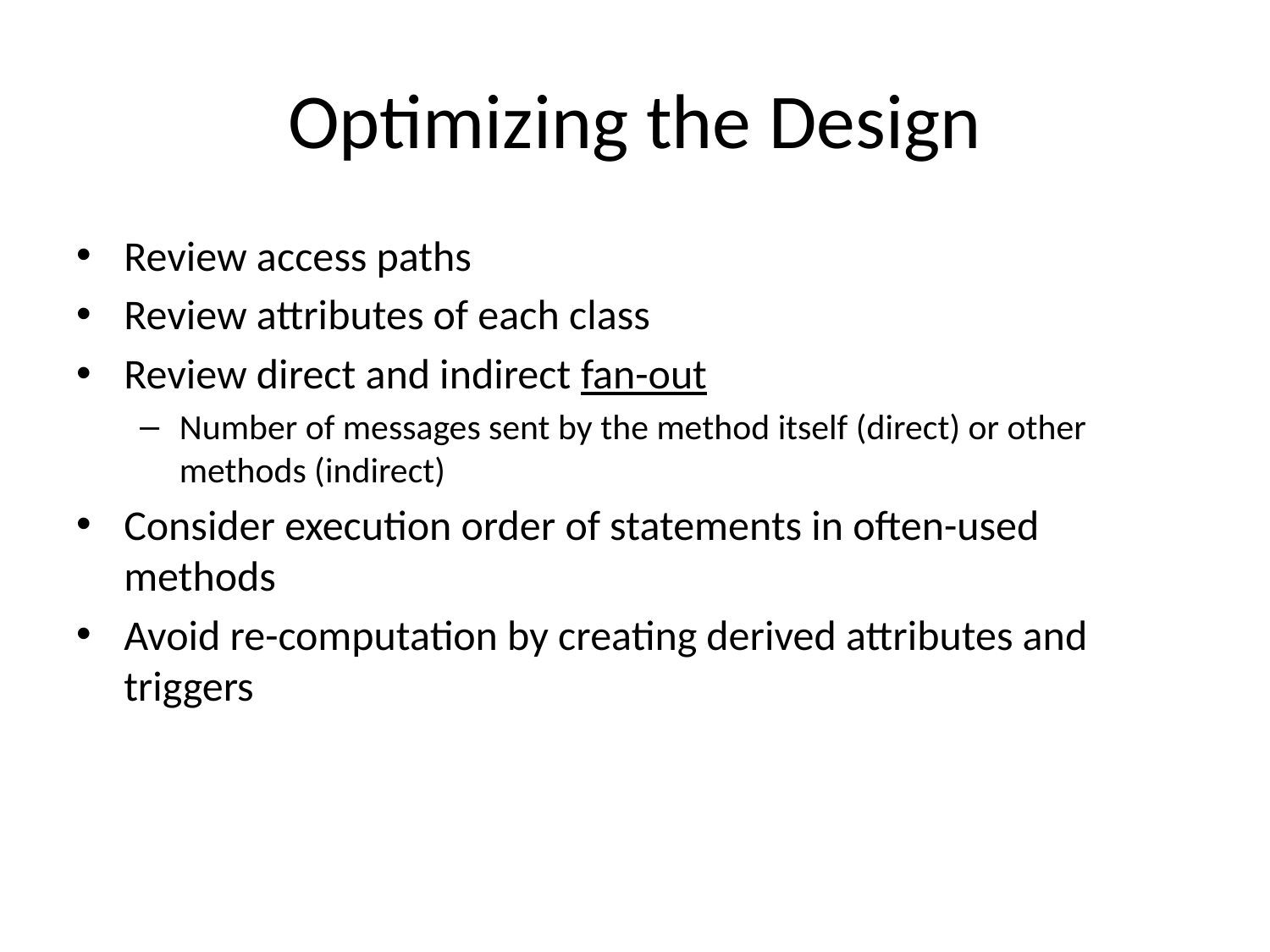

# Optimizing the Design
Review access paths
Review attributes of each class
Review direct and indirect fan-out
Number of messages sent by the method itself (direct) or other methods (indirect)
Consider execution order of statements in often-used methods
Avoid re-computation by creating derived attributes and triggers